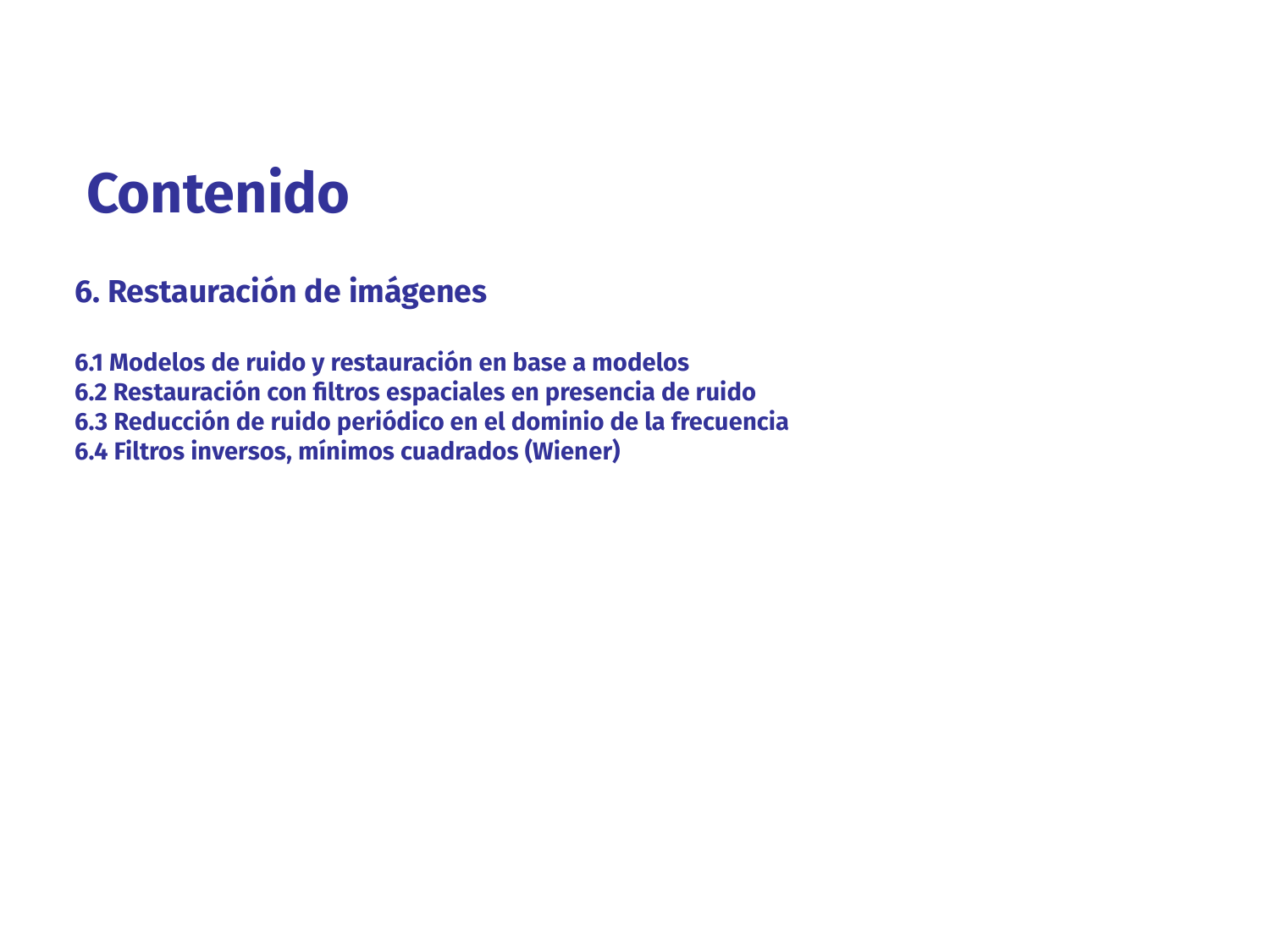

Contenido
6. Restauración de imágenes

6.1 Modelos de ruido y restauración en base a modelos
6.2 Restauración con filtros espaciales en presencia de ruido
6.3 Reducción de ruido periódico en el dominio de la frecuencia
6.4 Filtros inversos, mínimos cuadrados (Wiener)